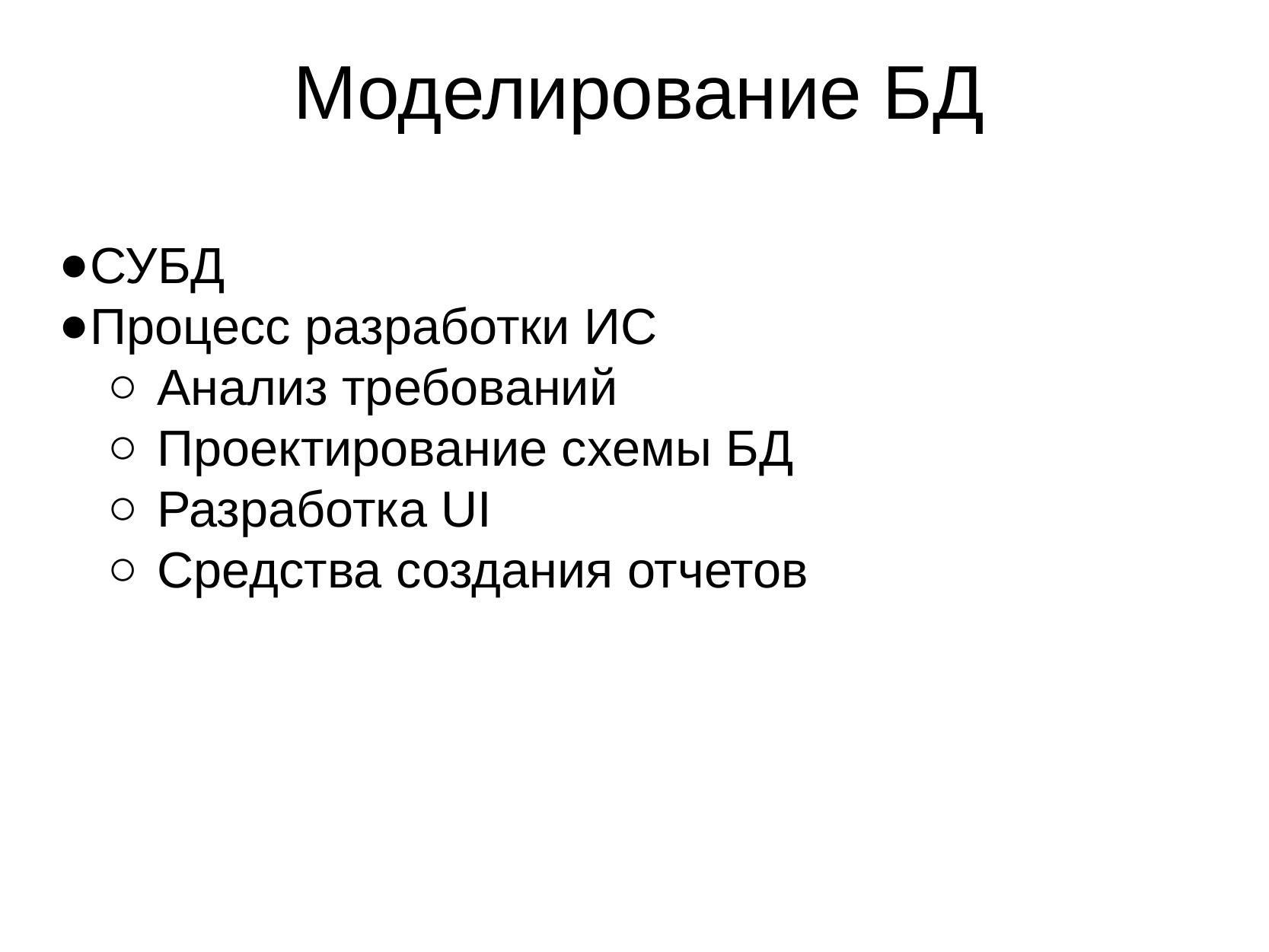

# Моделирование БД
СУБД
Процесс разработки ИС
Анализ требований
Проектирование схемы БД
Разработка UI
Средства создания отчетов